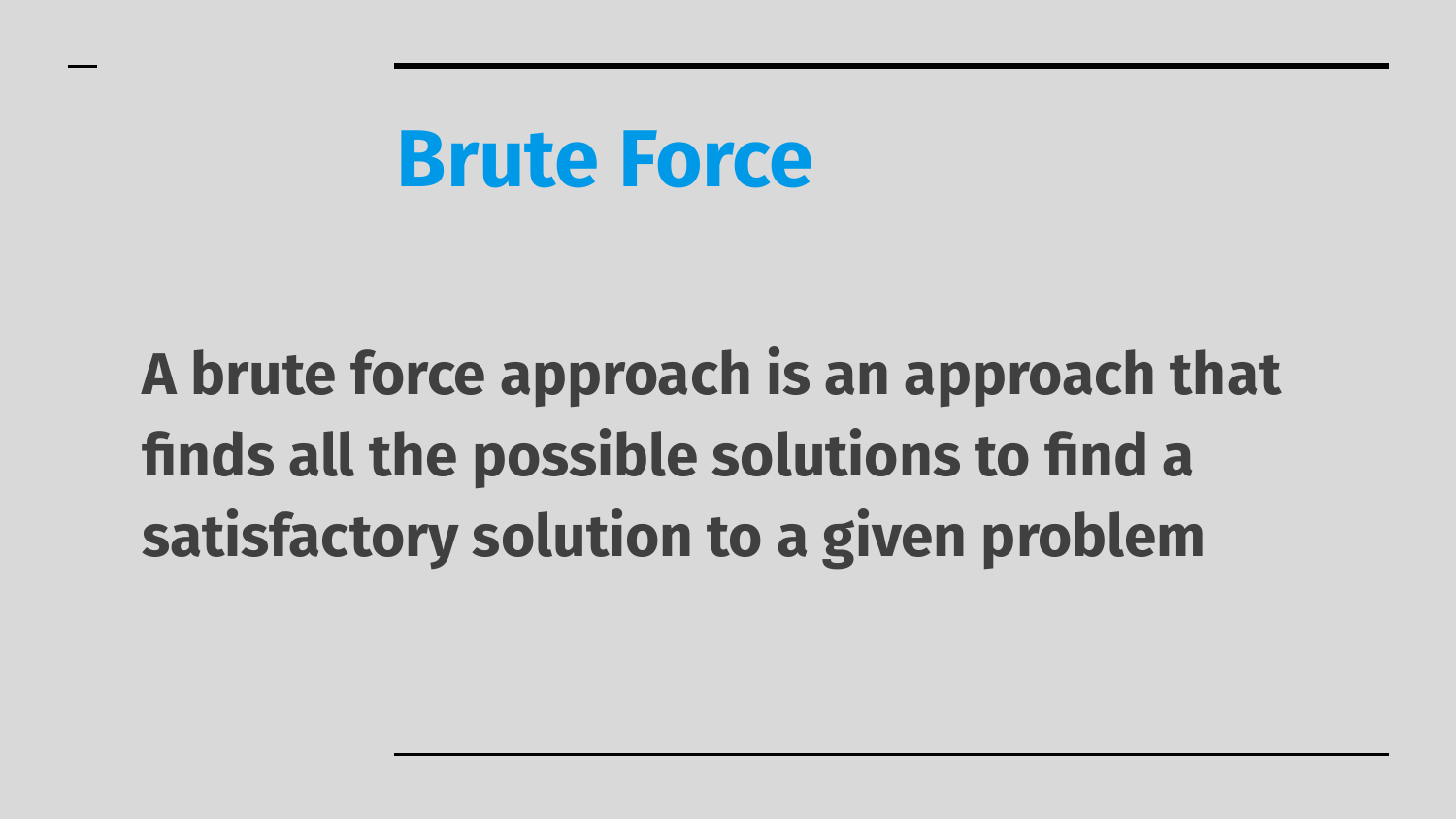

# Brute Force
A brute force approach is an approach that finds all the possible solutions to find a satisfactory solution to a given problem